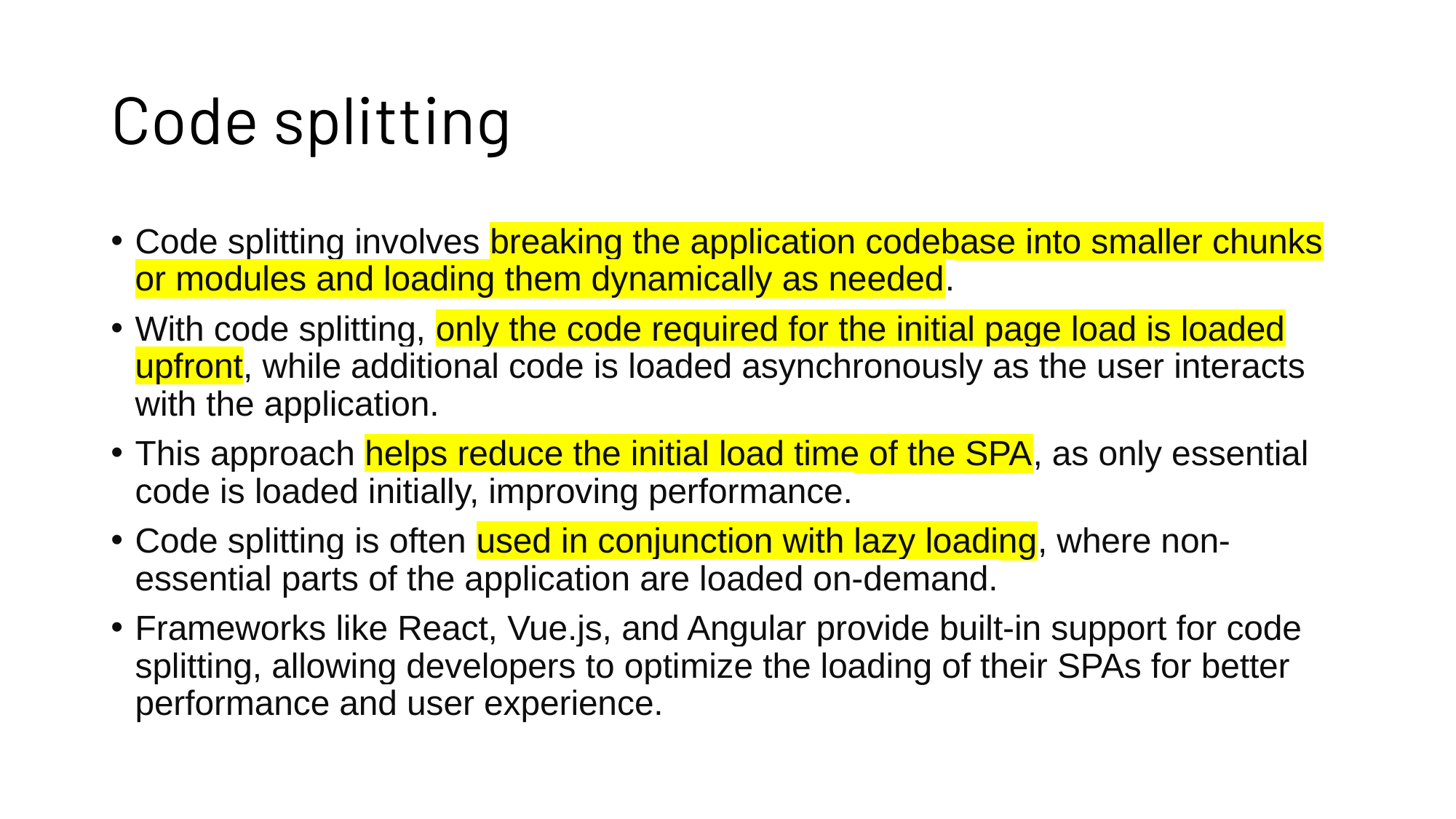

# Code splitting
Code splitting involves breaking the application codebase into smaller chunks or modules and loading them dynamically as needed.
With code splitting, only the code required for the initial page load is loaded upfront, while additional code is loaded asynchronously as the user interacts with the application.
This approach helps reduce the initial load time of the SPA, as only essential code is loaded initially, improving performance.
Code splitting is often used in conjunction with lazy loading, where non-essential parts of the application are loaded on-demand.
Frameworks like React, Vue.js, and Angular provide built-in support for code splitting, allowing developers to optimize the loading of their SPAs for better performance and user experience.